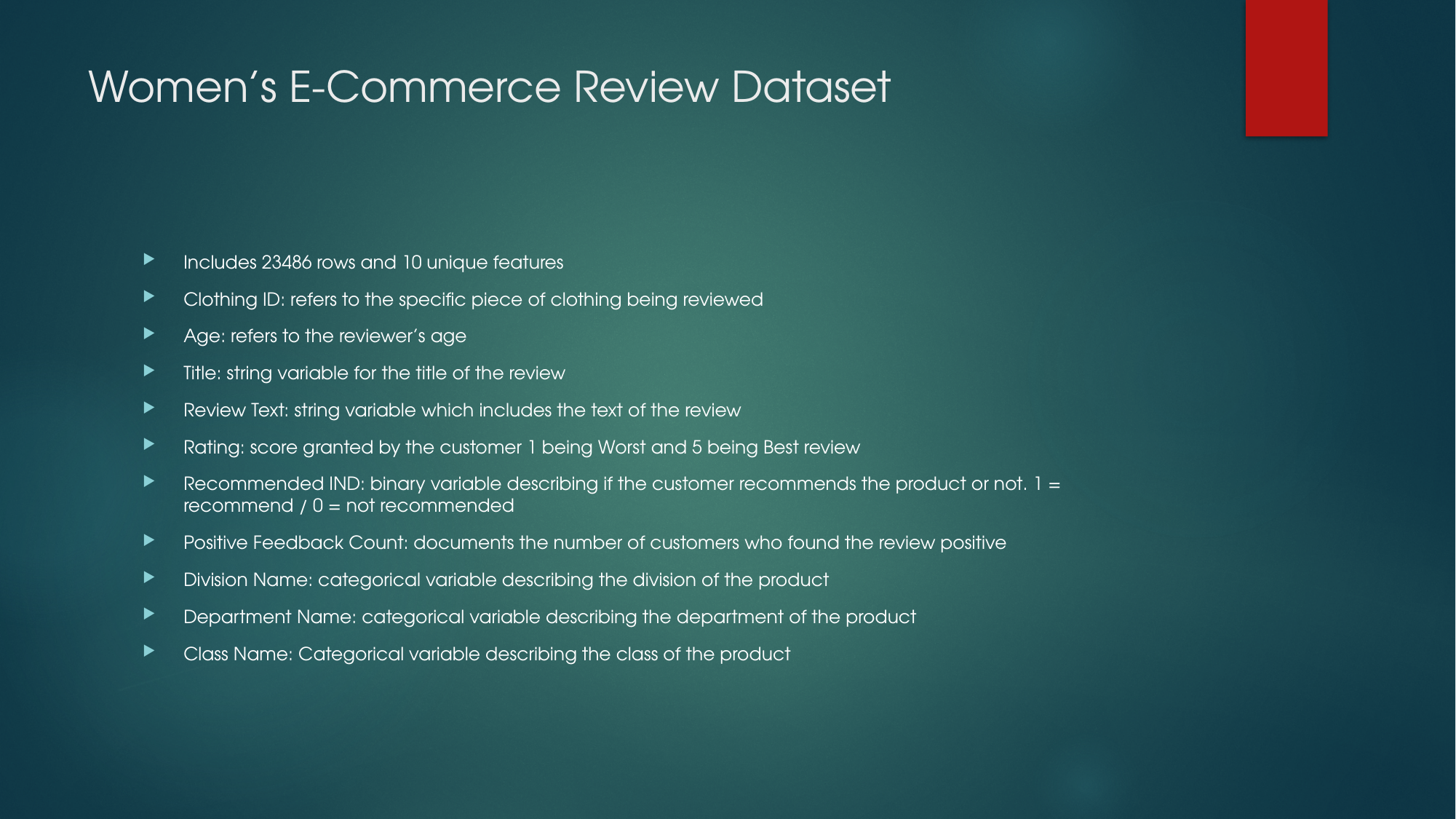

# Women’s E-Commerce Review Dataset
Includes 23486 rows and 10 unique features
Clothing ID: refers to the specific piece of clothing being reviewed
Age: refers to the reviewer’s age
Title: string variable for the title of the review
Review Text: string variable which includes the text of the review
Rating: score granted by the customer 1 being Worst and 5 being Best review
Recommended IND: binary variable describing if the customer recommends the product or not. 1 = recommend / 0 = not recommended
Positive Feedback Count: documents the number of customers who found the review positive
Division Name: categorical variable describing the division of the product
Department Name: categorical variable describing the department of the product
Class Name: Categorical variable describing the class of the product